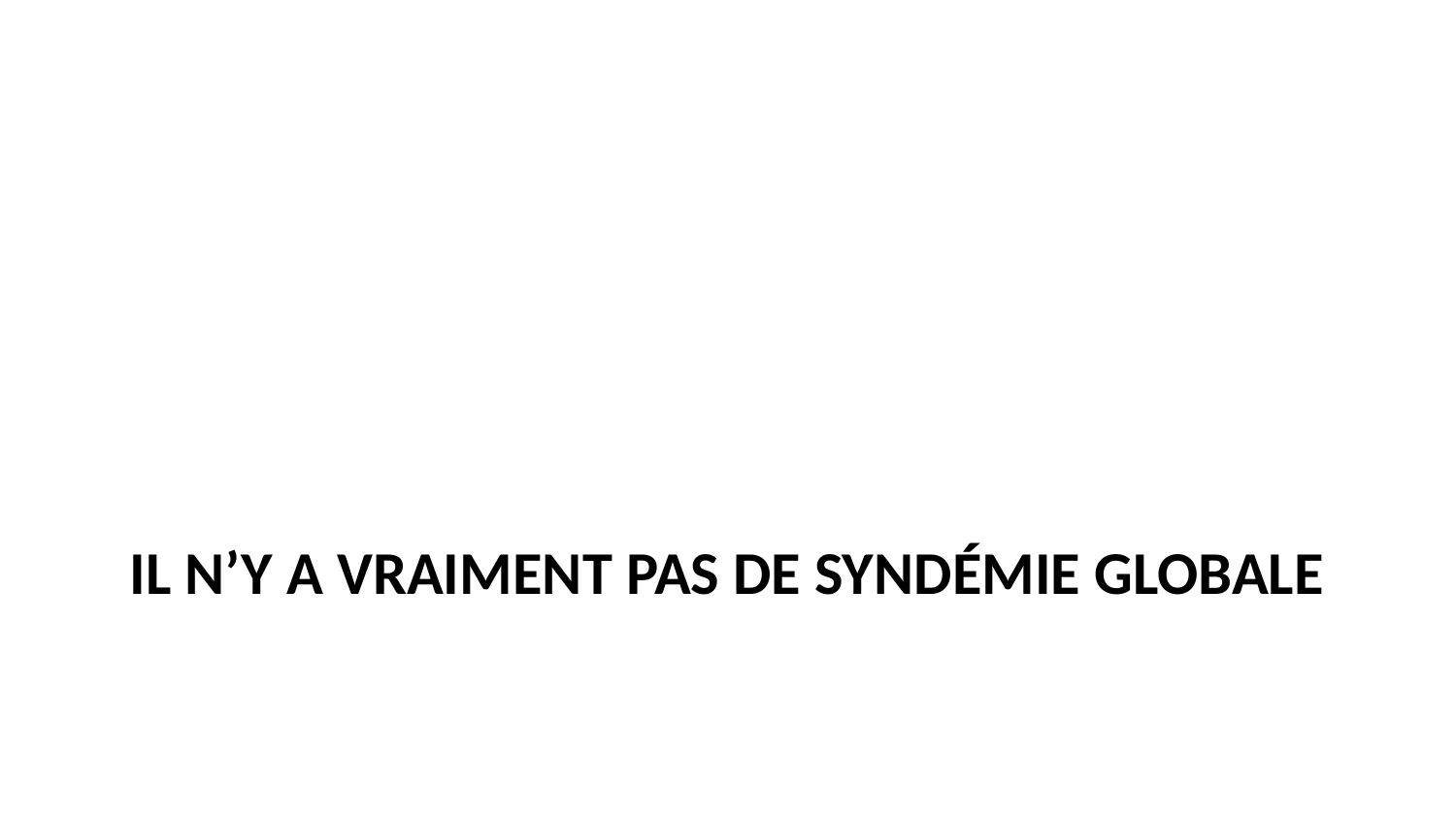

# Il n’y a vraiment pas de syndémie globale